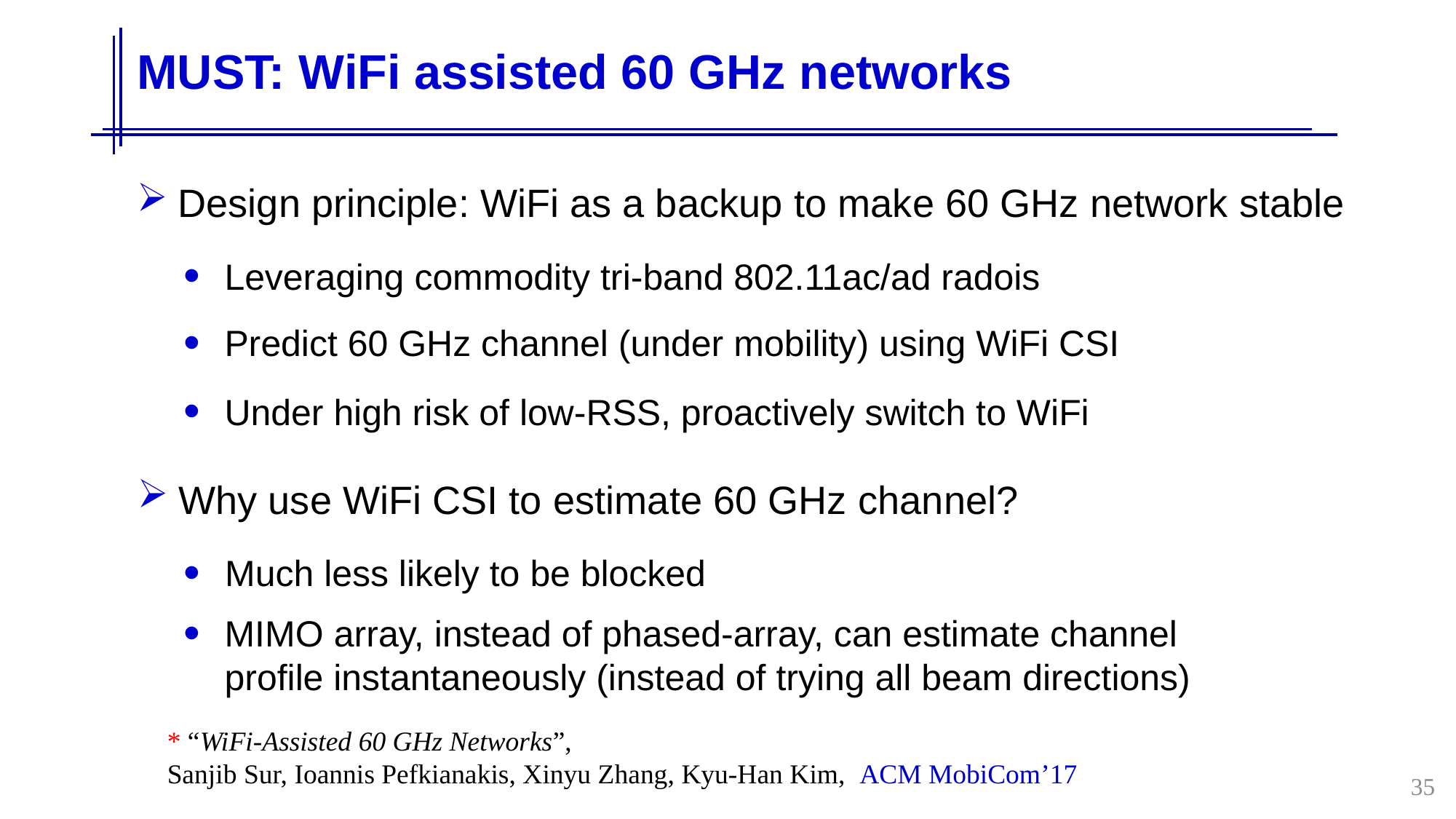

# MUST: WiFi assisted 60 GHz networks
Design principle: WiFi as a backup to make 60 GHz network stable
Leveraging commodity tri-band 802.11ac/ad radois
Predict 60 GHz channel (under mobility) using WiFi CSI
Under high risk of low-RSS, proactively switch to WiFi
Why use WiFi CSI to estimate 60 GHz channel?
Much less likely to be blocked
MIMO array, instead of phased-array, can estimate channel profile instantaneously (instead of trying all beam directions)
* “WiFi-Assisted 60 GHz Networks”,
Sanjib Sur, Ioannis Pefkianakis, Xinyu Zhang, Kyu-Han Kim,  ACM MobiCom’17
35